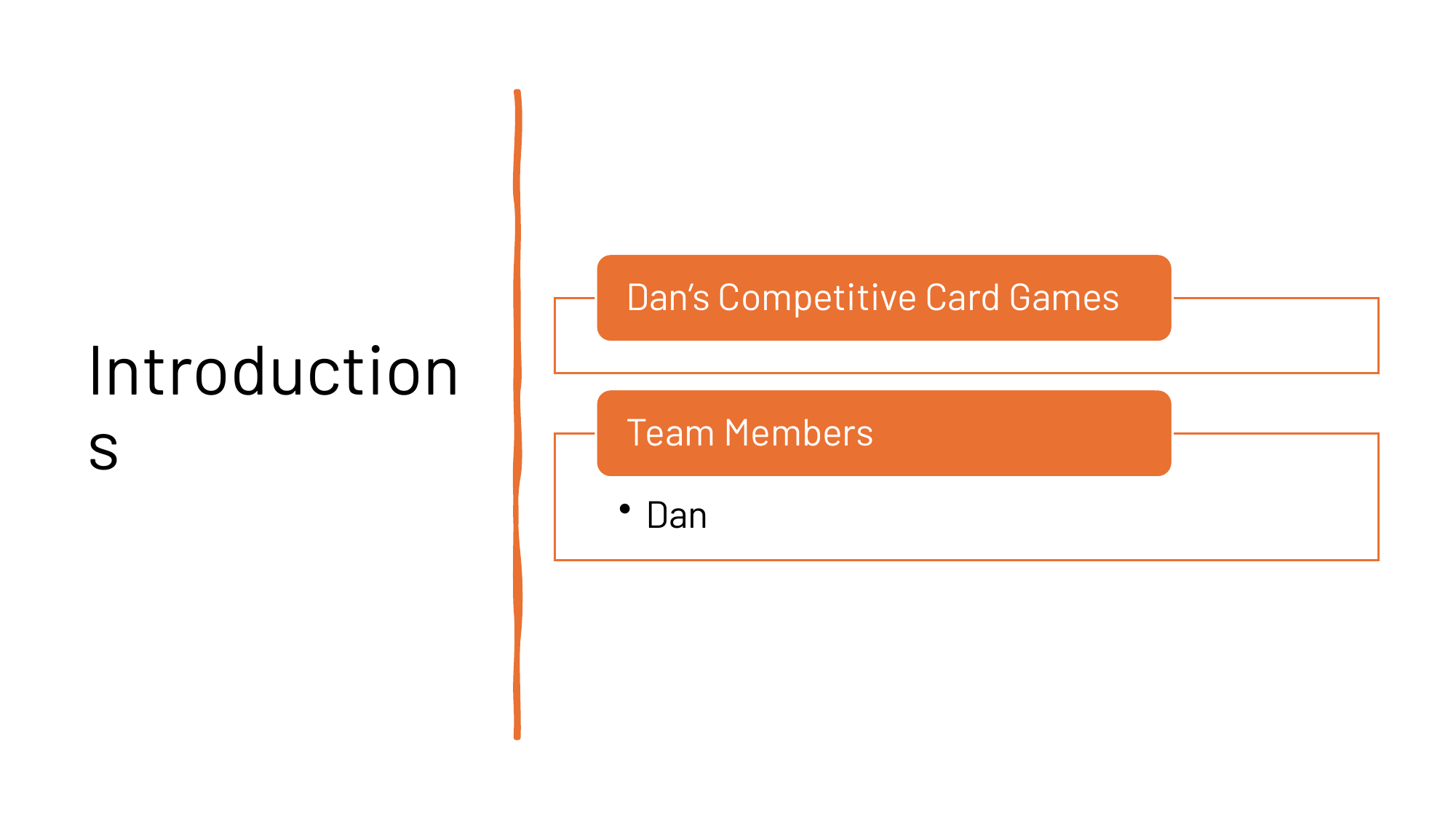

Dan’s Competitive Card Games
Dan
Team Members
# Introductions